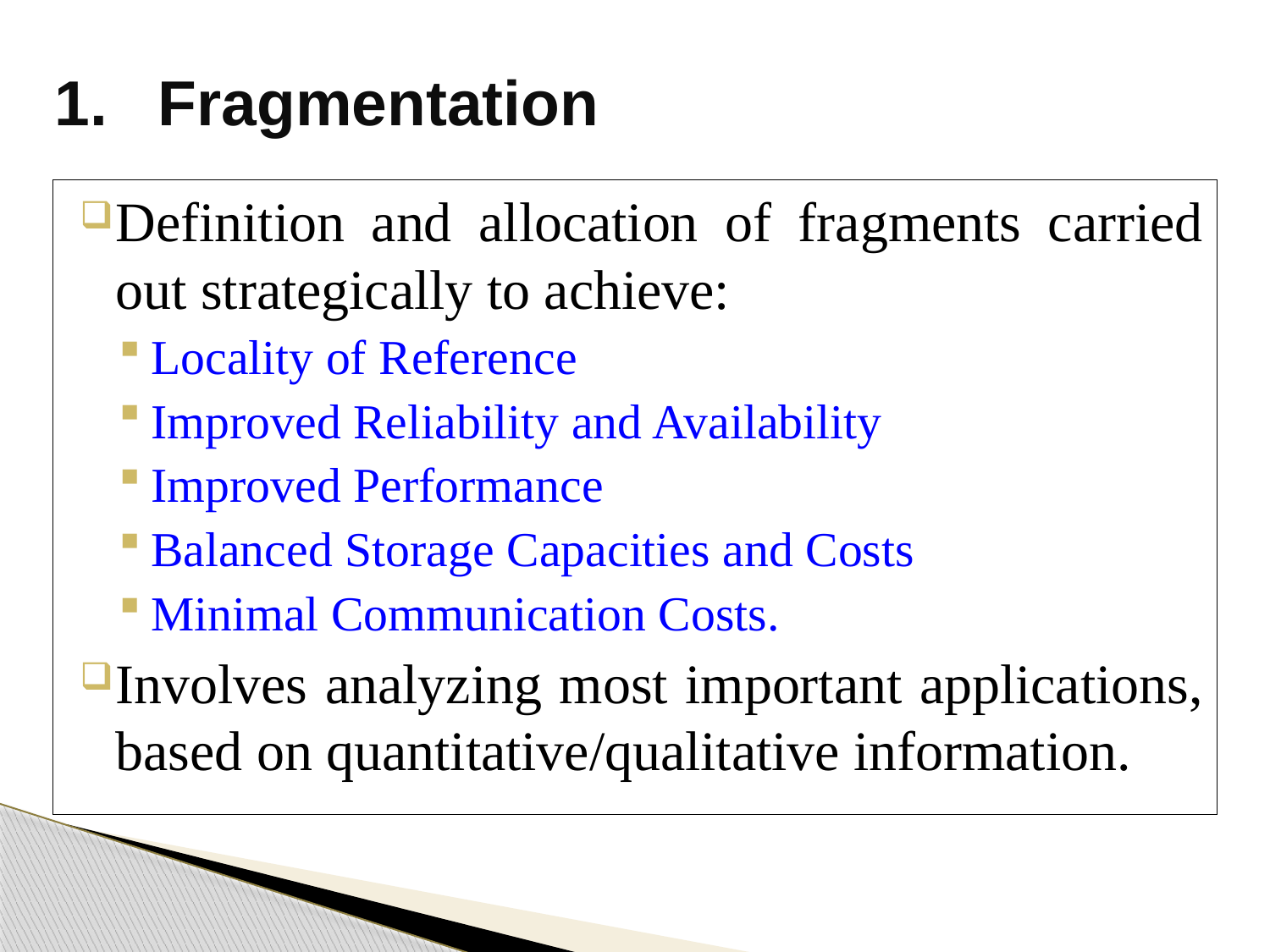

# Fragmentation
Definition and allocation of fragments carried out strategically to achieve:
Locality of Reference
Improved Reliability and Availability
Improved Performance
Balanced Storage Capacities and Costs
Minimal Communication Costs.
Involves analyzing most important applications, based on quantitative/qualitative information.